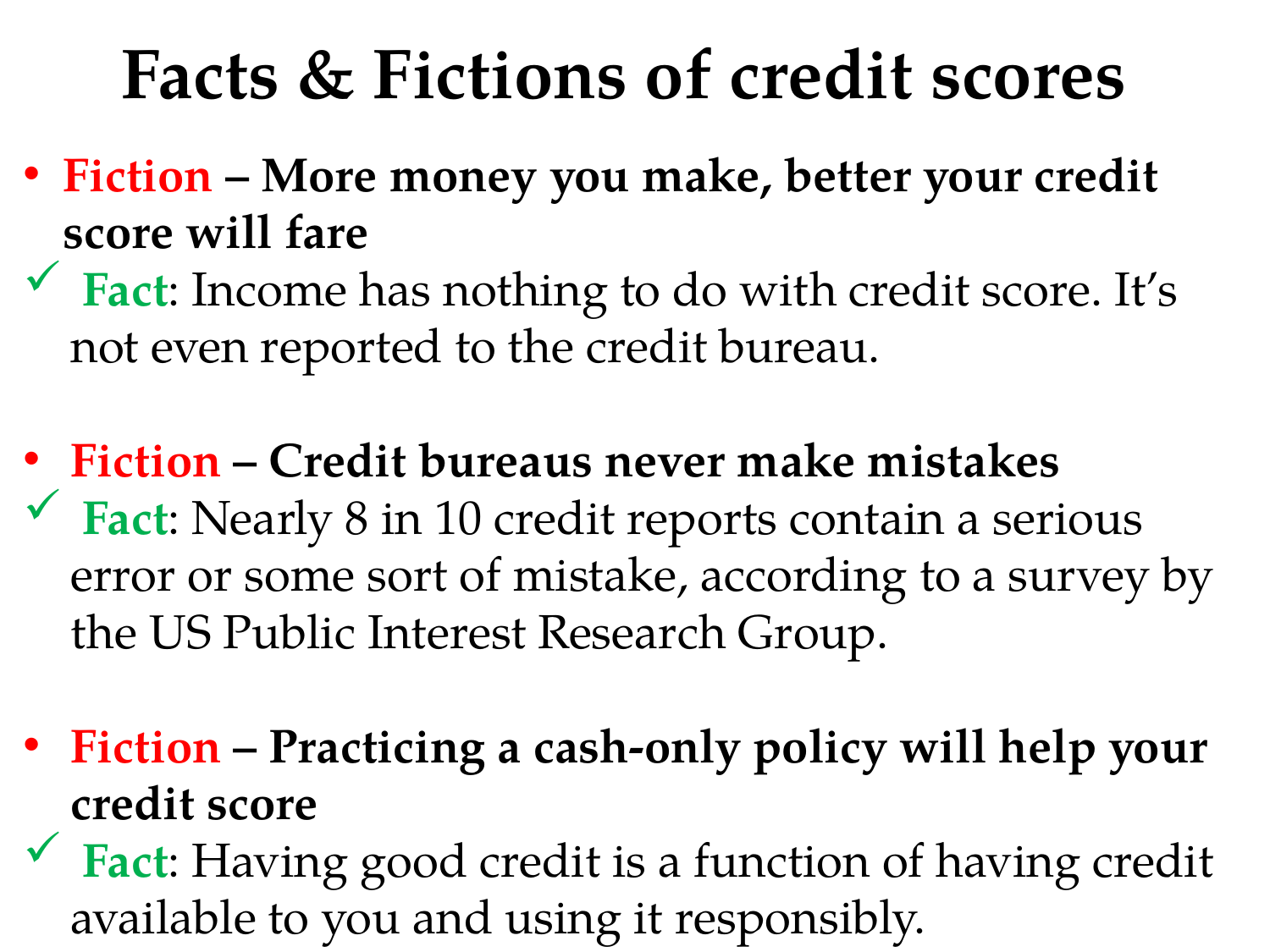

# Facts & Fictions of credit scores
Fiction – More money you make, better your credit score will fare
 Fact: Income has nothing to do with credit score. It’s not even reported to the credit bureau.

Fiction – Credit bureaus never make mistakes
 Fact: Nearly 8 in 10 credit reports contain a serious error or some sort of mistake, according to a survey by the US Public Interest Research Group.

Fiction – Practicing a cash-only policy will help your credit score
 Fact: Having good credit is a function of having credit available to you and using it responsibly.